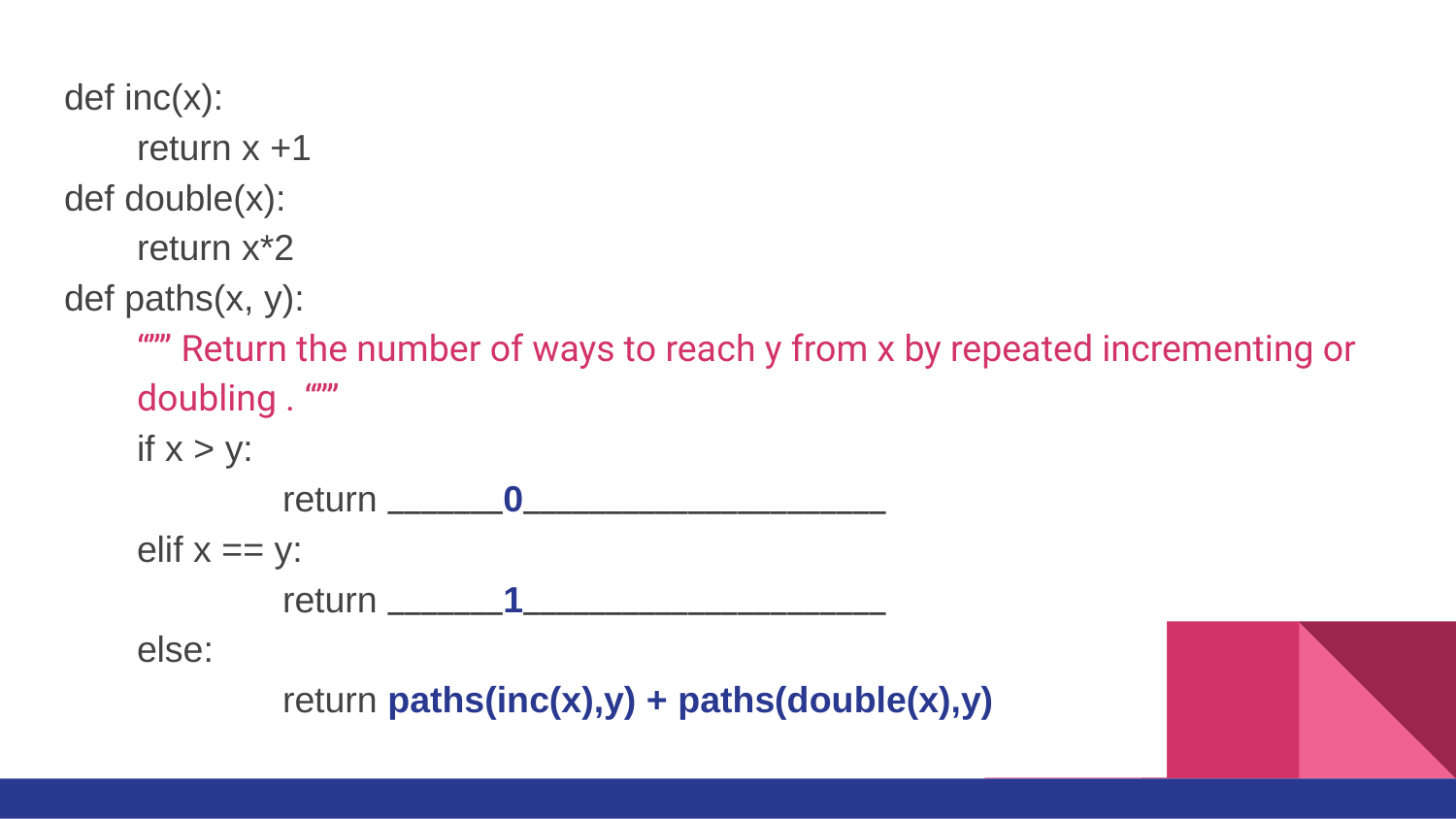

def inc(x):
return x +1
def double(x):
return x*2
def paths(x, y):
“”” Return the number of ways to reach y from x by repeated incrementing or doubling . “””
if x > y:
	return _______0______________________
elif x == y:
	return _______1______________________
else:
	return paths(inc(x),y) + paths(double(x),y)